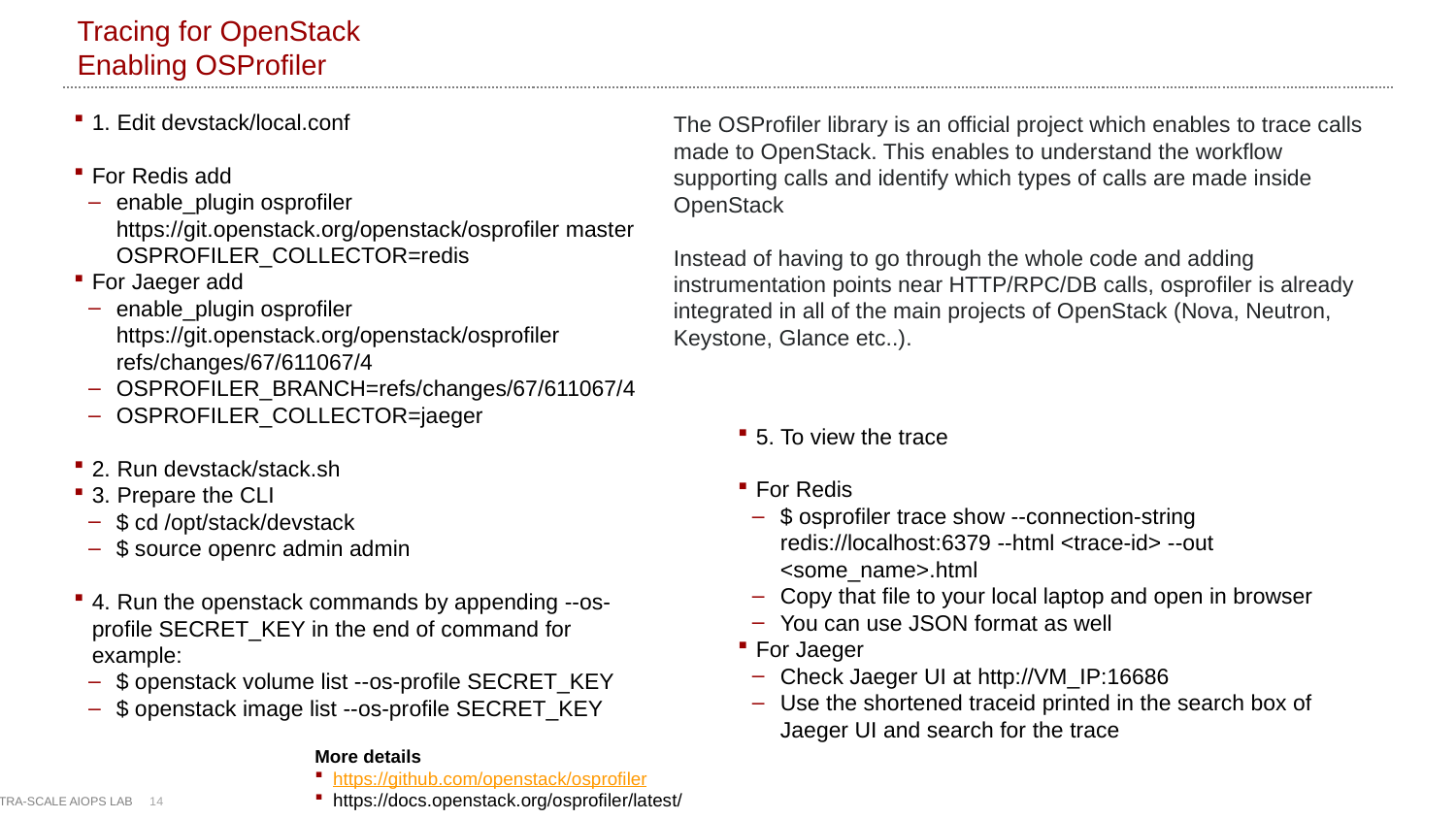

# Tracing for OpenStack Enabling OSProfiler
The OSProfiler library is an official project which enables to trace calls made to OpenStack. This enables to understand the workflow supporting calls and identify which types of calls are made inside OpenStack

Instead of having to go through the whole code and adding instrumentation points near HTTP/RPC/DB calls, osprofiler is already integrated in all of the main projects of OpenStack (Nova, Neutron, Keystone, Glance etc..).
1. Edit devstack/local.conf

For Redis add
enable_plugin osprofiler https://git.openstack.org/openstack/osprofiler master OSPROFILER_COLLECTOR=redis
For Jaeger add
enable_plugin osprofiler https://git.openstack.org/openstack/osprofiler refs/changes/67/611067/4
OSPROFILER_BRANCH=refs/changes/67/611067/4
OSPROFILER_COLLECTOR=jaeger

2. Run devstack/stack.sh
3. Prepare the CLI
$ cd /opt/stack/devstack
$ source openrc admin admin

4. Run the openstack commands by appending --os-profile SECRET_KEY in the end of command for example:
$ openstack volume list --os-profile SECRET_KEY
$ openstack image list --os-profile SECRET_KEY

5. To view the trace

For Redis
$ osprofiler trace show --connection-string redis://localhost:6379 --html <trace-id> --out <some_name>.html
Copy that file to your local laptop and open in browser
You can use JSON format as well
For Jaeger
Check Jaeger UI at http://VM_IP:16686
Use the shortened traceid printed in the search box of Jaeger UI and search for the trace
More details
https://github.com/openstack/osprofiler
https://docs.openstack.org/osprofiler/latest/